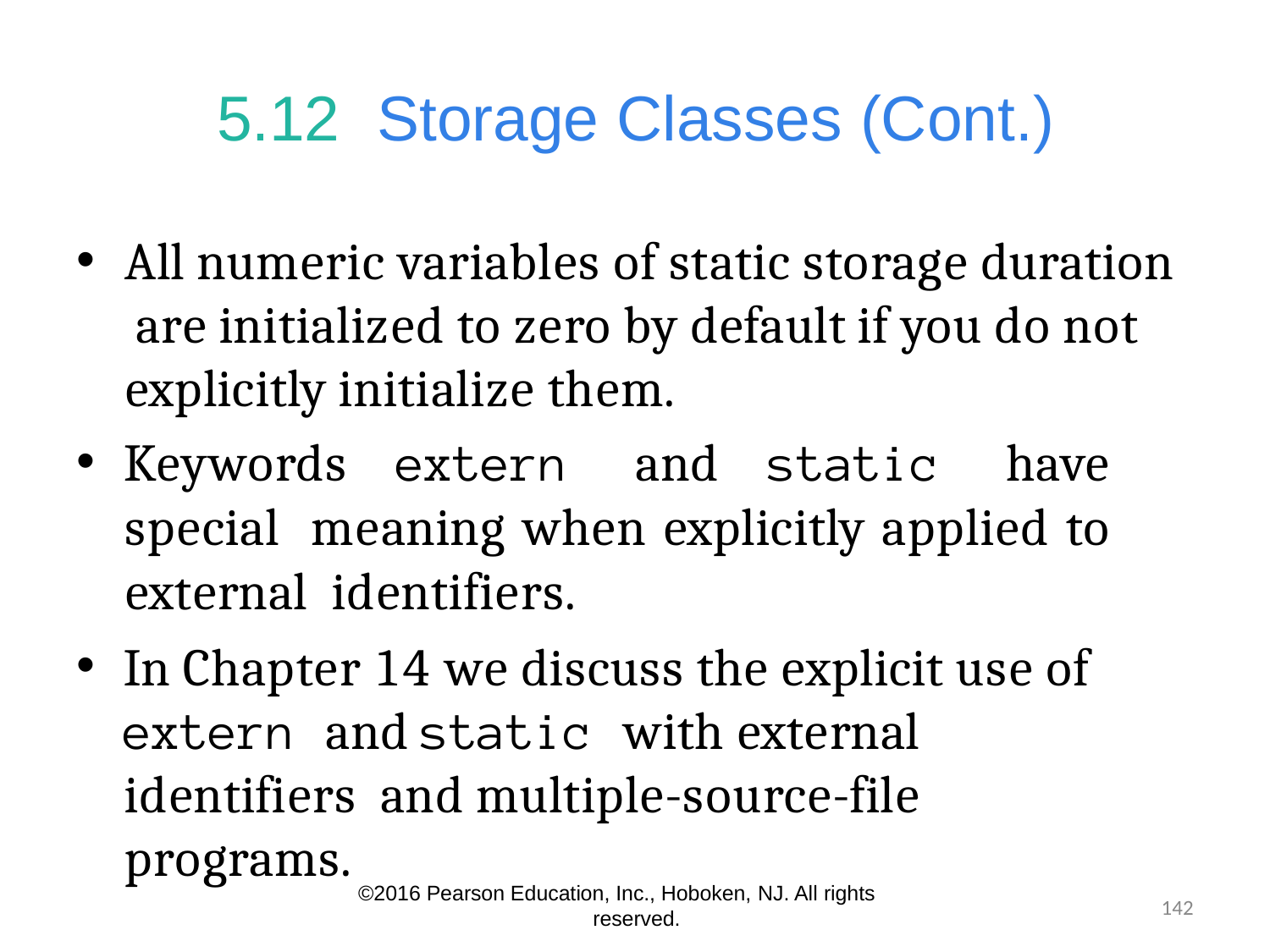

# 5.12	Storage Classes (Cont.)
All numeric variables of static storage duration  are initialized to zero by default if you do not  explicitly initialize them.
Keywords extern and static have special  meaning when explicitly applied to external  identifiers.
In Chapter 14 we discuss the explicit use of  extern and static with external identifiers  and multiple-source-file programs.
©2016 Pearson Education, Inc., Hoboken, NJ. All rights  reserved.
142